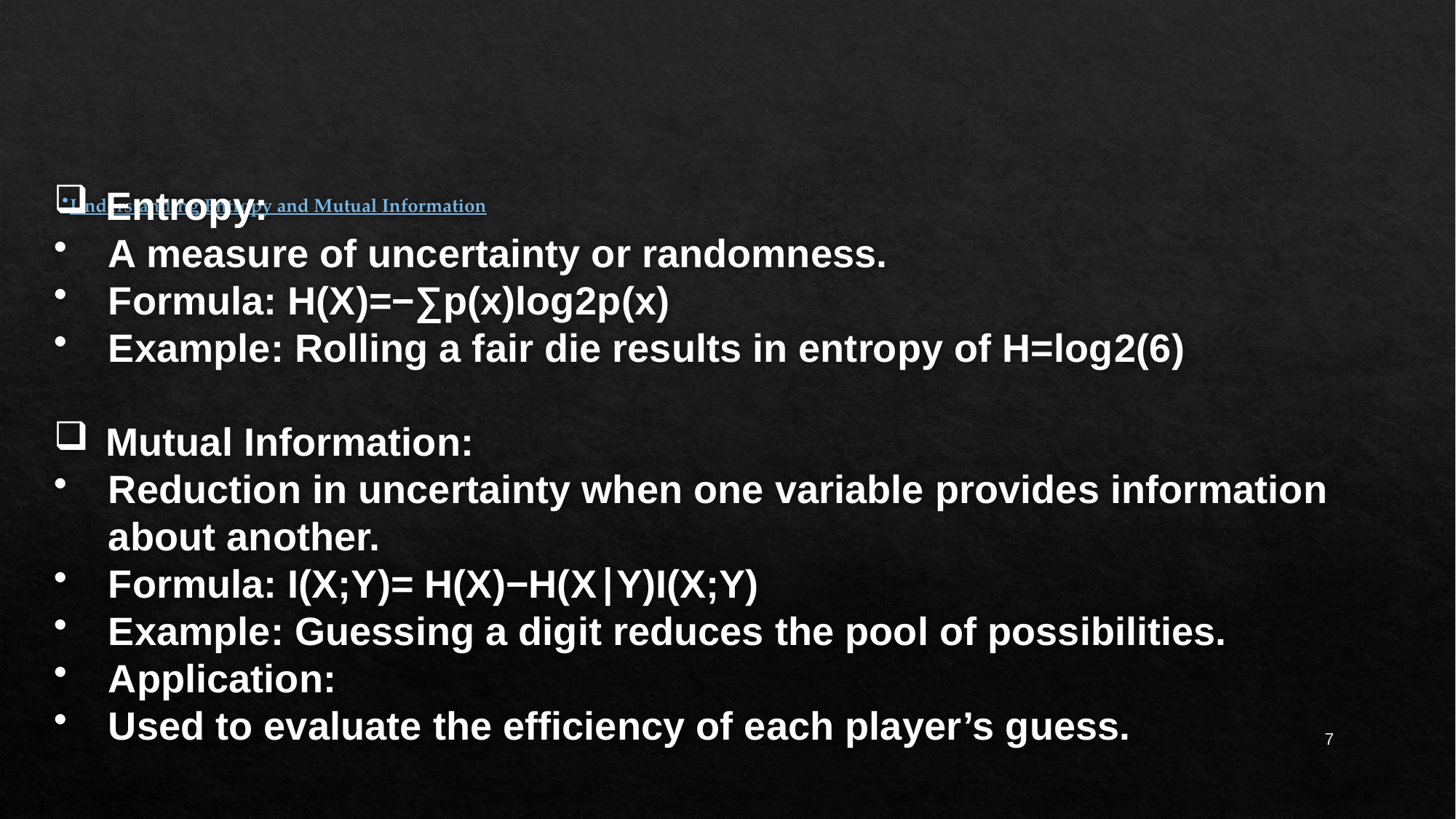

Entropy:
A measure of uncertainty or randomness.
Formula: H(X)=−∑p(x)log⁡2p(x)
Example: Rolling a fair die results in entropy of H=log⁡2(6)

 Mutual Information:
Reduction in uncertainty when one variable provides information about another.
Formula: I(X;Y)= H(X)−H(X∣Y)I(X;Y)
Example: Guessing a digit reduces the pool of possibilities.
Application:
Used to evaluate the efficiency of each player’s guess.

# Understanding Entropy and Mutual Information
7